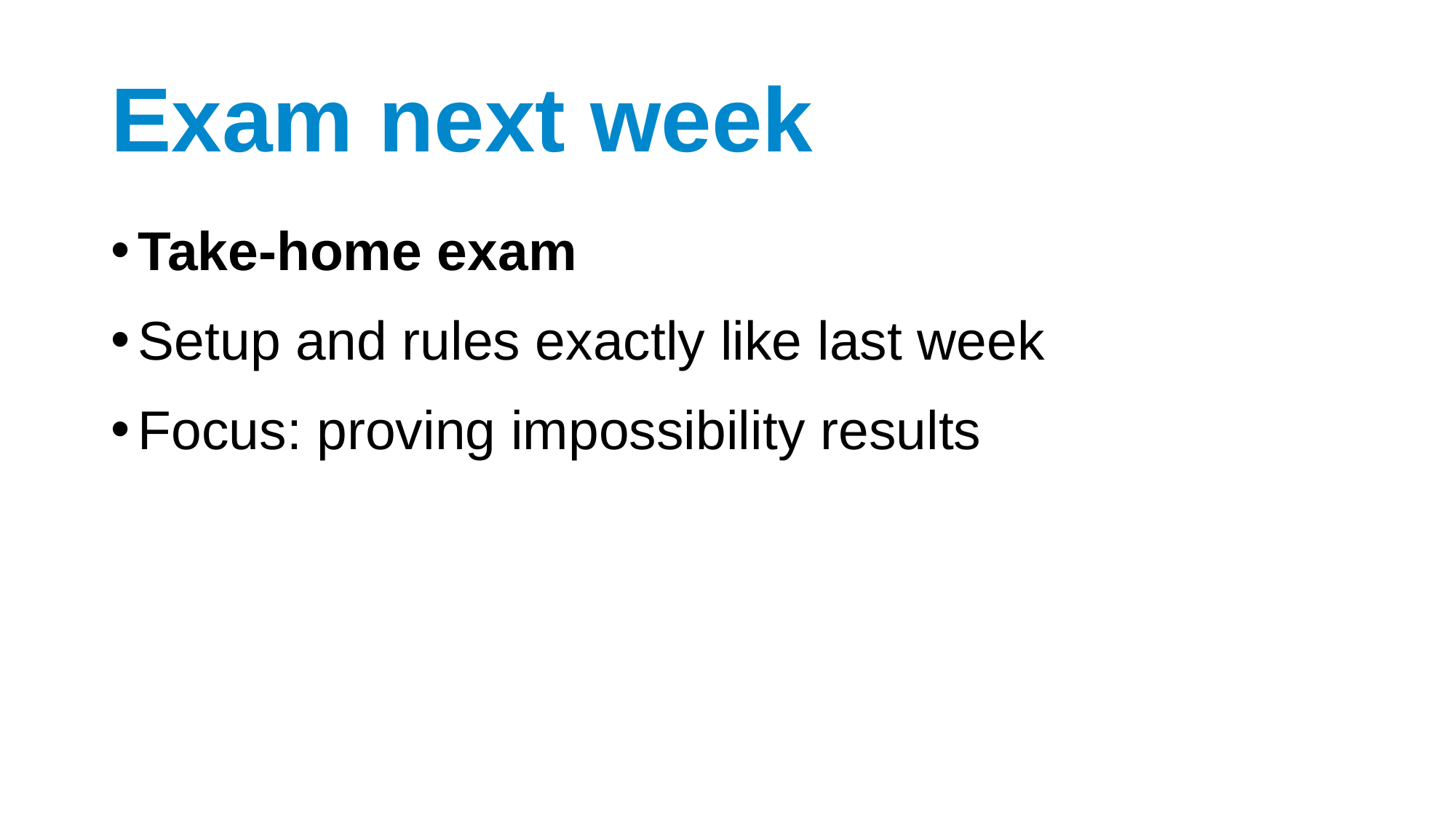

# Exam next week
Take-home exam
Setup and rules exactly like last week
Focus: proving impossibility results